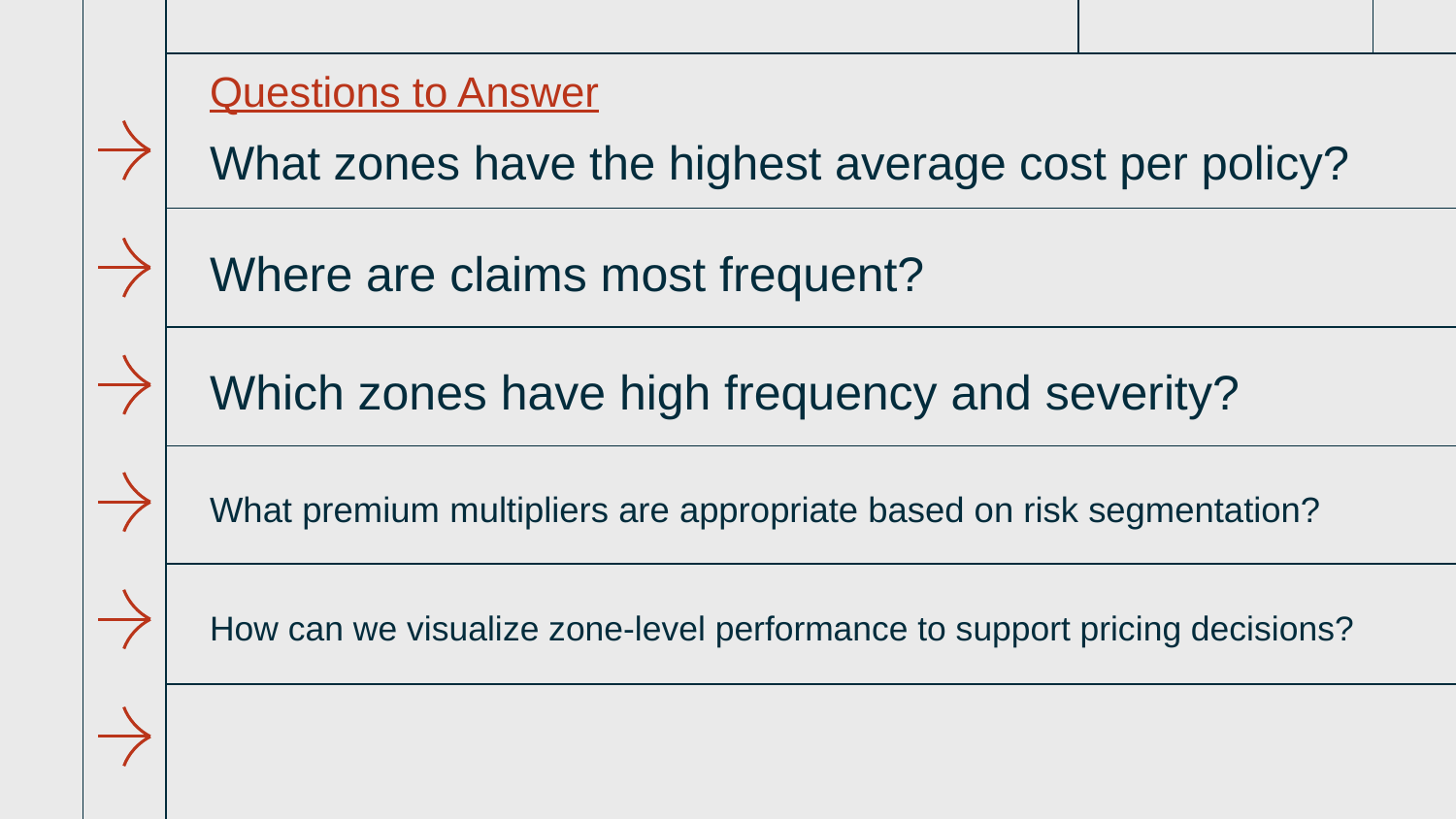

# Questions to Answer
What zones have the highest average cost per policy?
Where are claims most frequent?
Which zones have high frequency and severity?
What premium multipliers are appropriate based on risk segmentation?
How can we visualize zone-level performance to support pricing decisions?